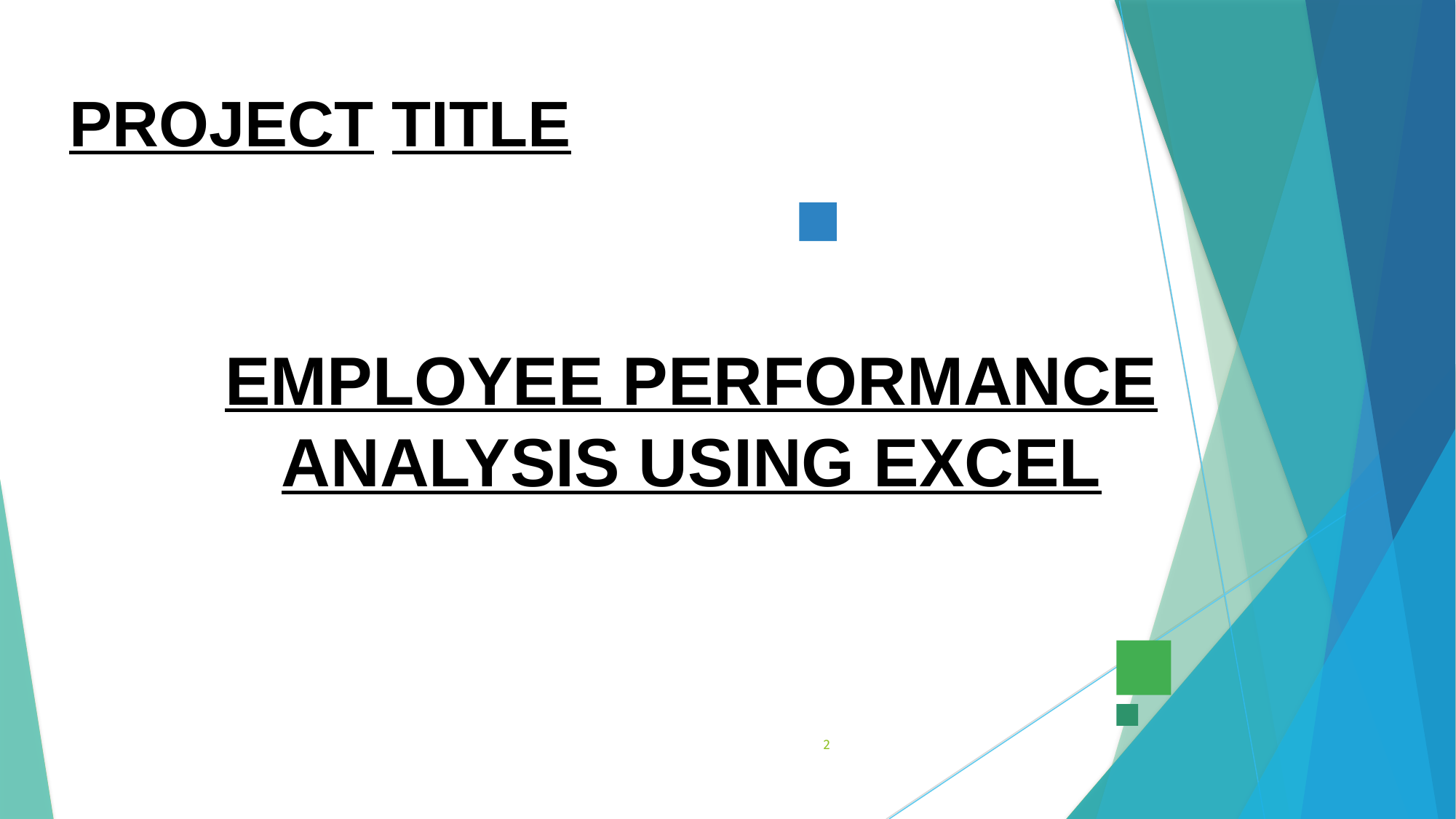

# PROJECT TITLEJECT TITLE

EMPLOYEE PERFORMANCE ANALYSIS USING EXCEL

2